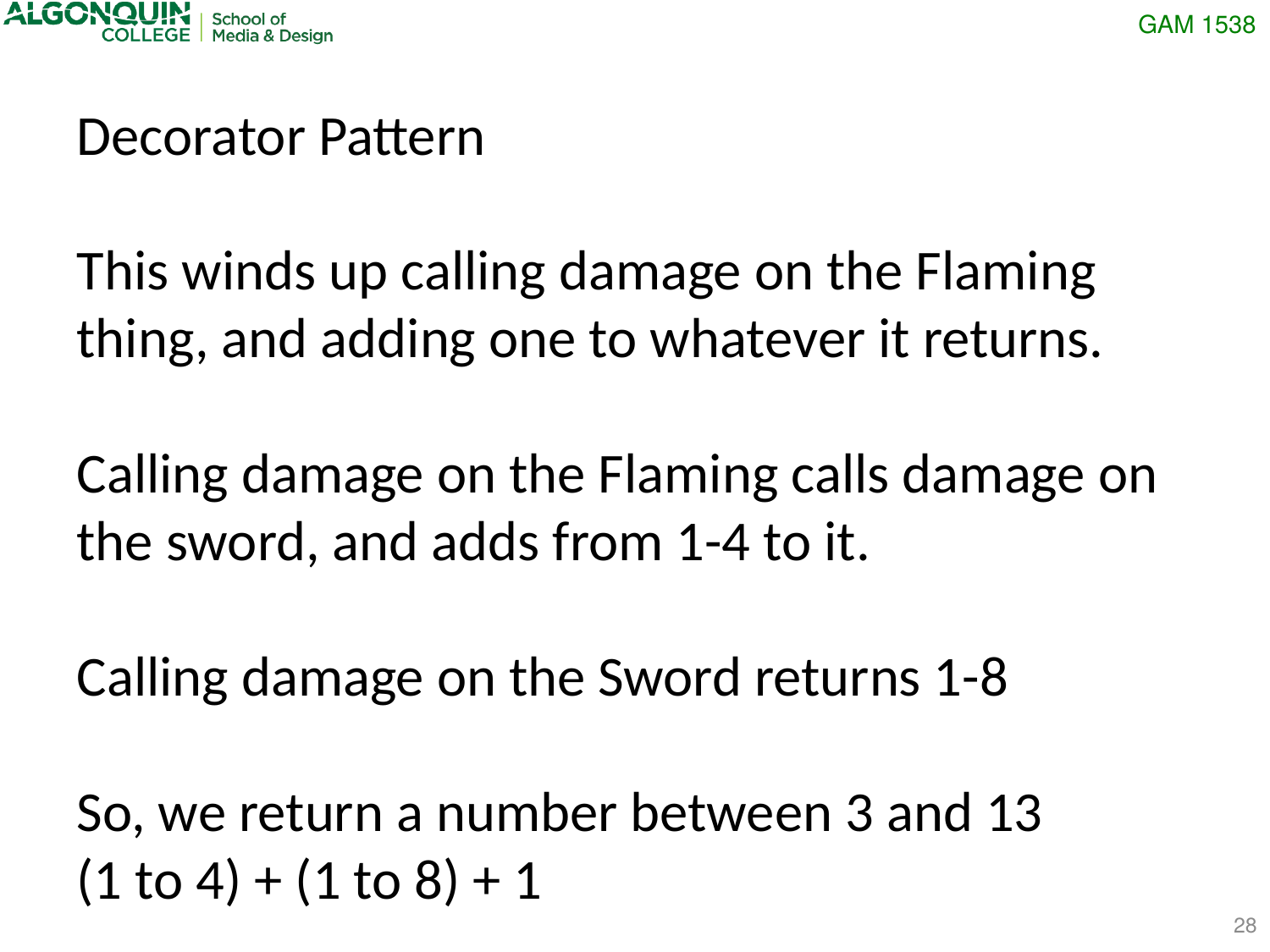

Decorator Pattern

This winds up calling damage on the Flaming thing, and adding one to whatever it returns.

Calling damage on the Flaming calls damage on the sword, and adds from 1-4 to it.

Calling damage on the Sword returns 1-8

So, we return a number between 3 and 13
(1 to 4) + (1 to 8) + 1
28